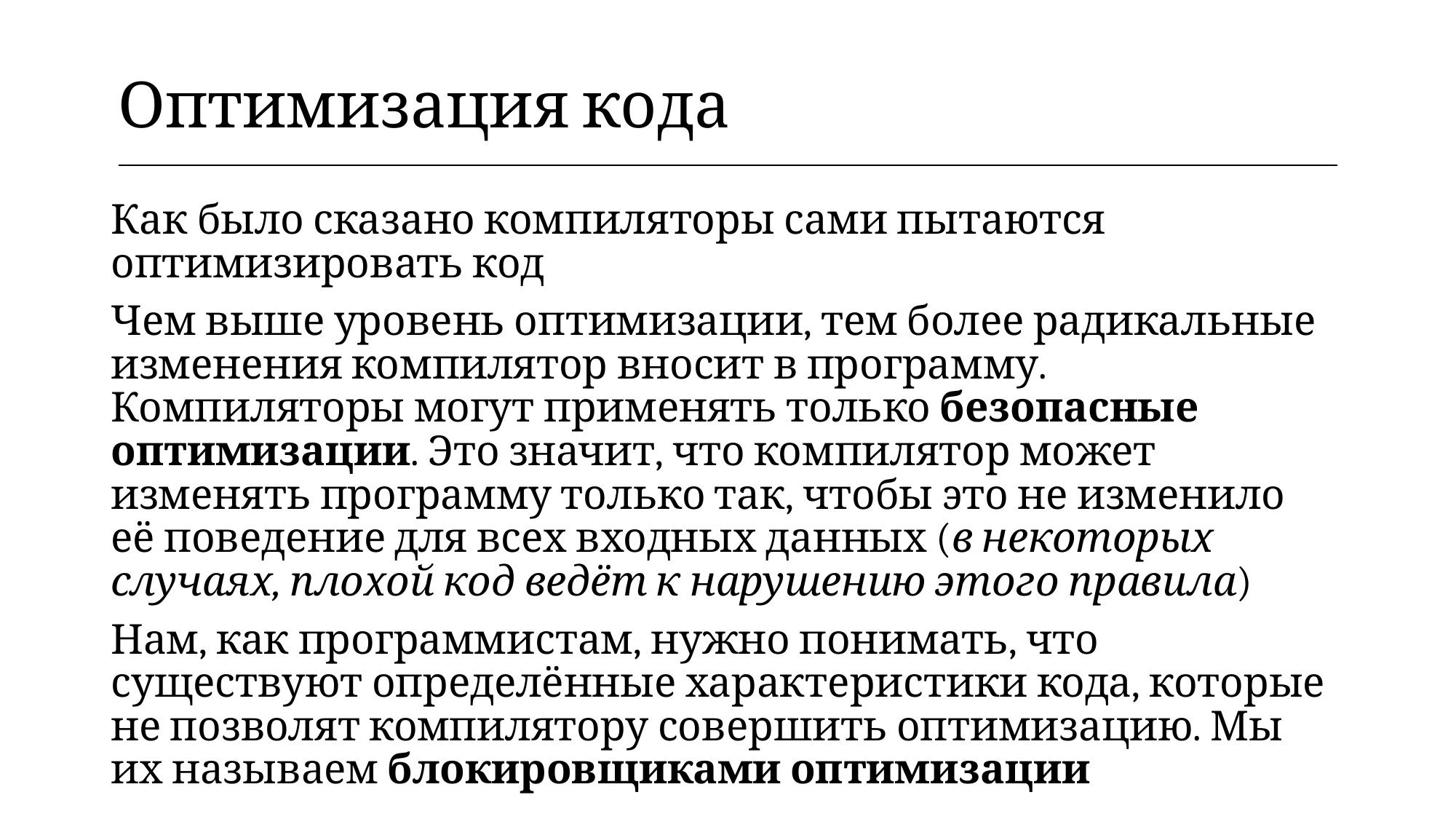

| Оптимизация кода |
| --- |
Как было сказано компиляторы сами пытаются оптимизировать код
Чем выше уровень оптимизации, тем более радикальные изменения компилятор вносит в программу. Компиляторы могут применять только безопасные оптимизации. Это значит, что компилятор может изменять программу только так, чтобы это не изменило её поведение для всех входных данных (в некоторых случаях, плохой код ведёт к нарушению этого правила)
Нам, как программистам, нужно понимать, что существуют определённые характеристики кода, которые не позволят компилятору совершить оптимизацию. Мы их называем блокировщиками оптимизации